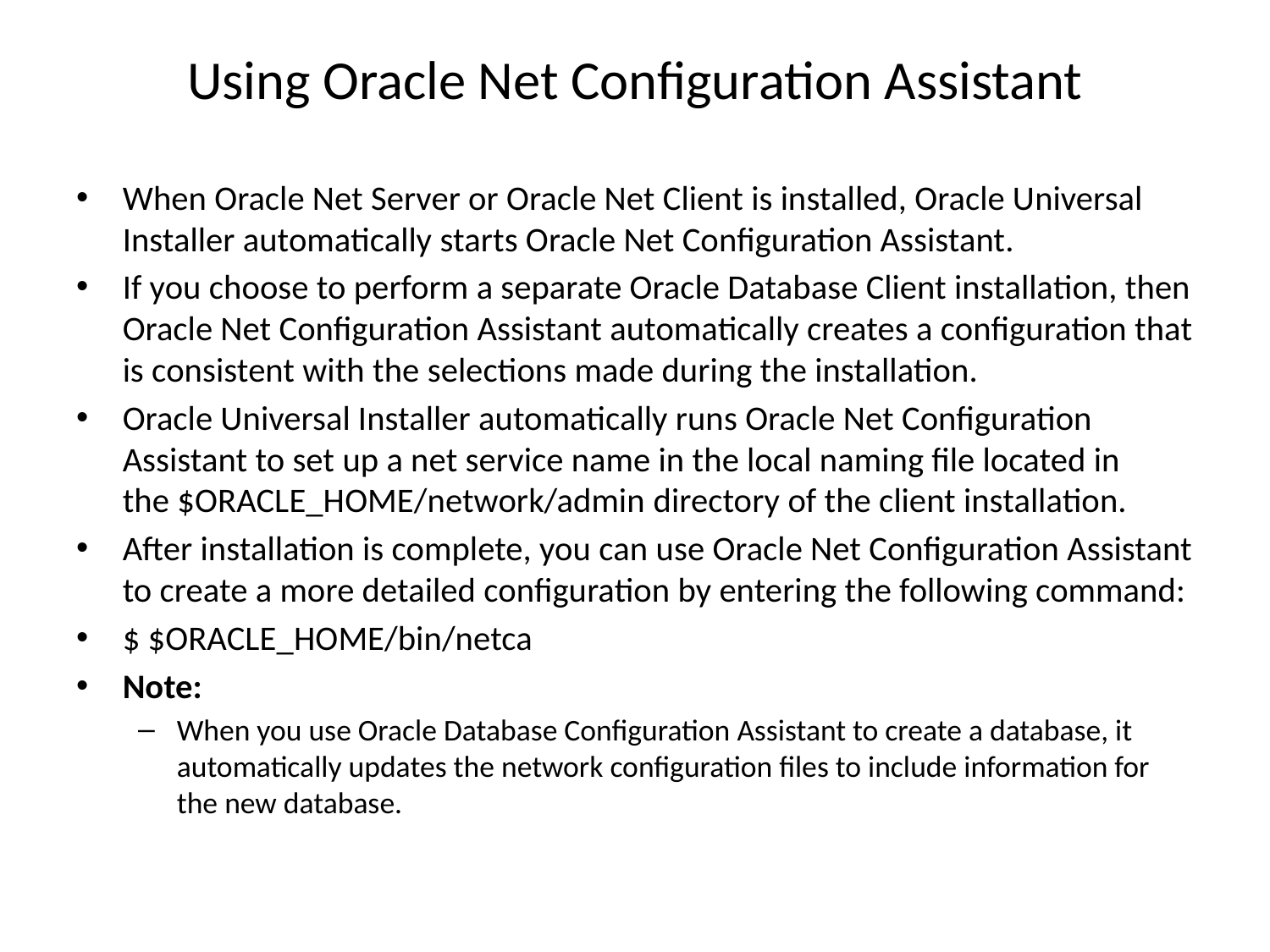

# Using Oracle Net Configuration Assistant
When Oracle Net Server or Oracle Net Client is installed, Oracle Universal Installer automatically starts Oracle Net Configuration Assistant.
If you choose to perform a separate Oracle Database Client installation, then Oracle Net Configuration Assistant automatically creates a configuration that is consistent with the selections made during the installation.
Oracle Universal Installer automatically runs Oracle Net Configuration Assistant to set up a net service name in the local naming file located in the $ORACLE_HOME/network/admin directory of the client installation.
After installation is complete, you can use Oracle Net Configuration Assistant to create a more detailed configuration by entering the following command:
$ $ORACLE_HOME/bin/netca
Note:
When you use Oracle Database Configuration Assistant to create a database, it automatically updates the network configuration files to include information for the new database.